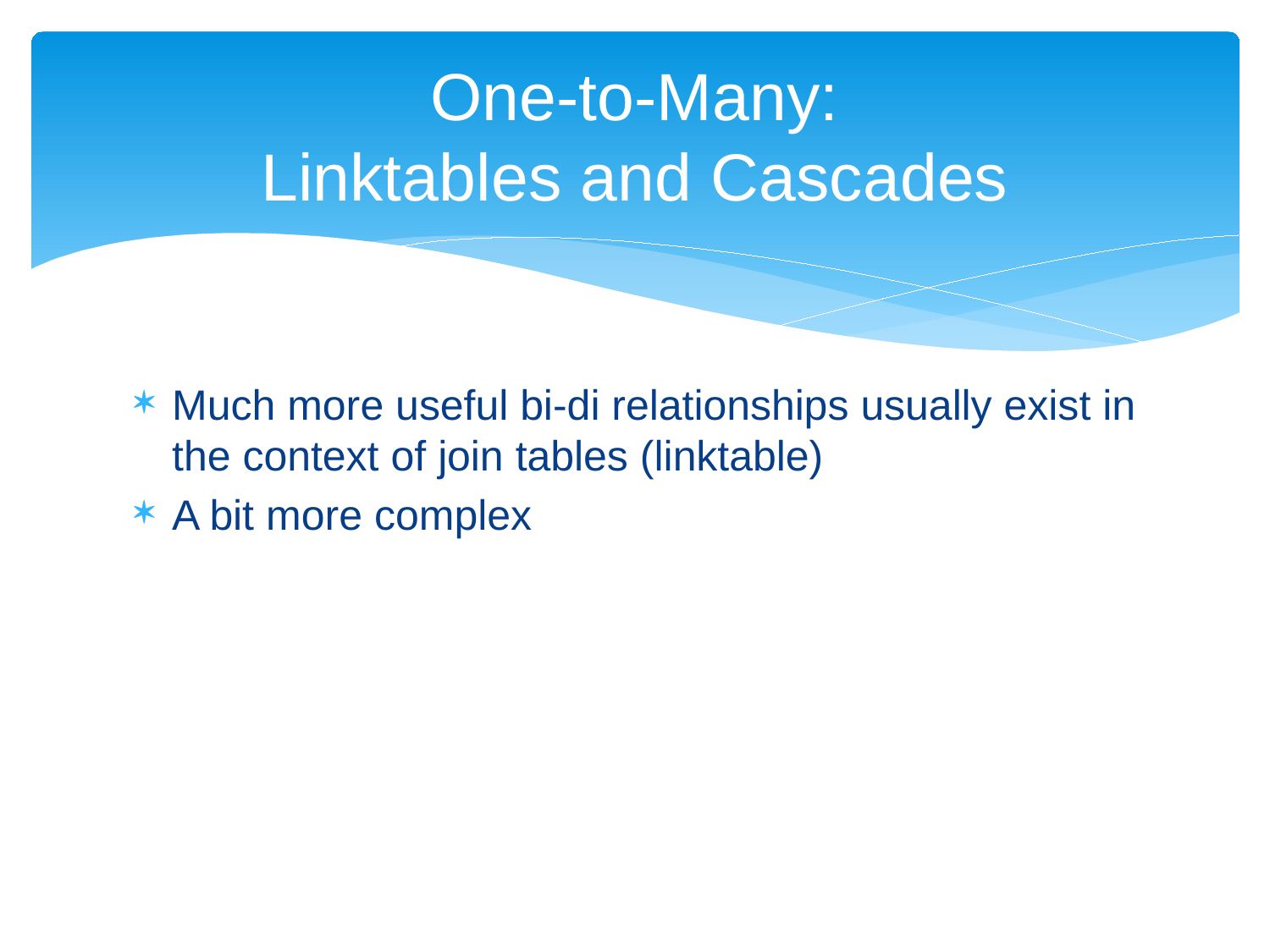

# One-to-Many: Linktables and Cascades
Much more useful bi-di relationships usually exist in the context of join tables (linktable)
A bit more complex